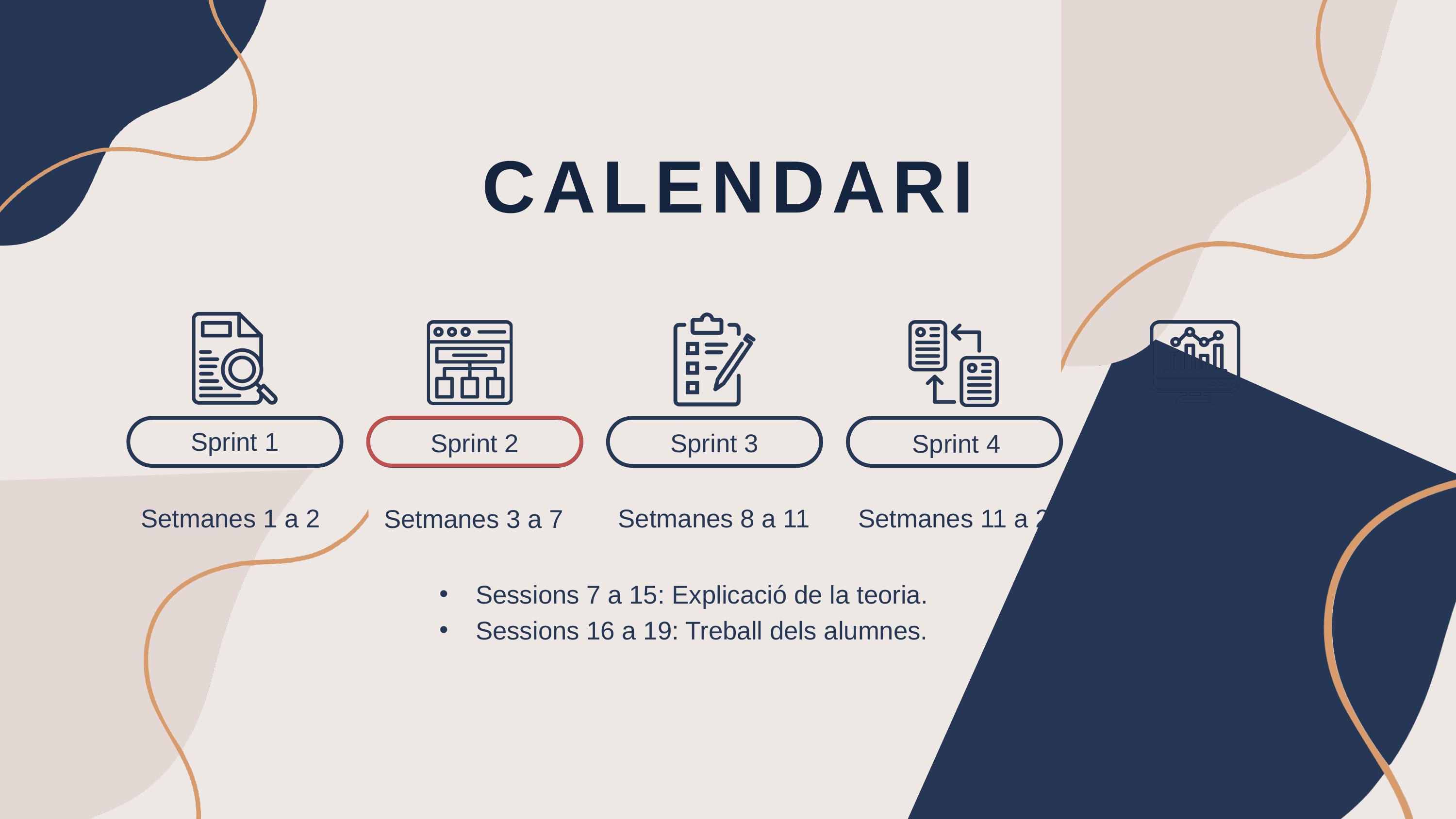

CALENDARI

Sprint 1

Sprint 2

Sprint 3

Sprint 4

Sprint 5

Setmanes 1 a 2
Setmanes 8 a 11
Setmanes 11 a 21
Setmanes 22 a 24
Setmanes 3 a 7

Sessions 7 a 15: Explicació de la teoria.
Sessions 16 a 19: Treball dels alumnes.